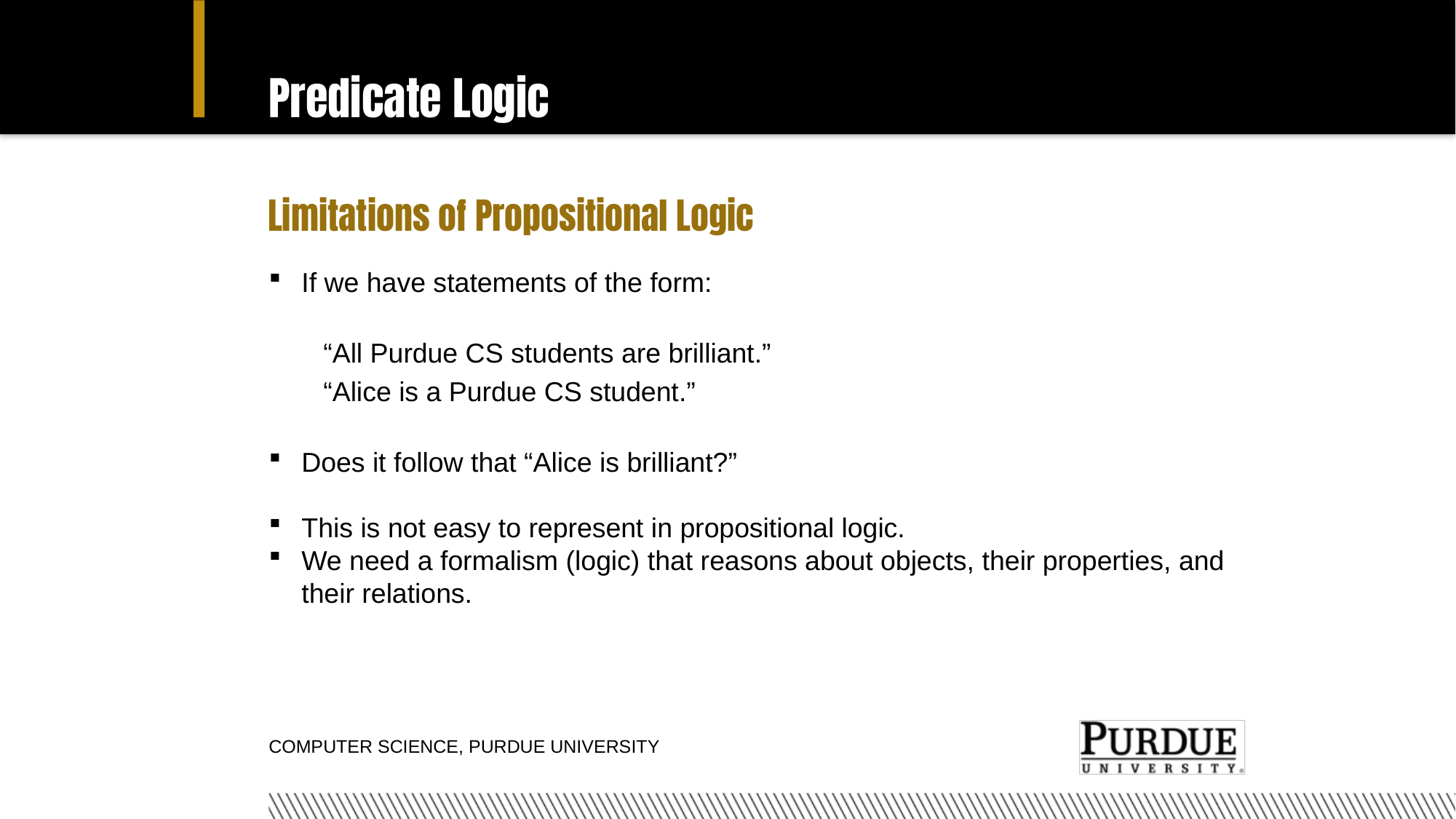

# Predicate Logic
Limitations of Propositional Logic
If we have statements of the form:

“All Purdue CS students are brilliant.”
“Alice is a Purdue CS student.”

Does it follow that “Alice is brilliant?”

This is not easy to represent in propositional logic.
We need a formalism (logic) that reasons about objects, their properties, and their relations.
Computer Science, Purdue University